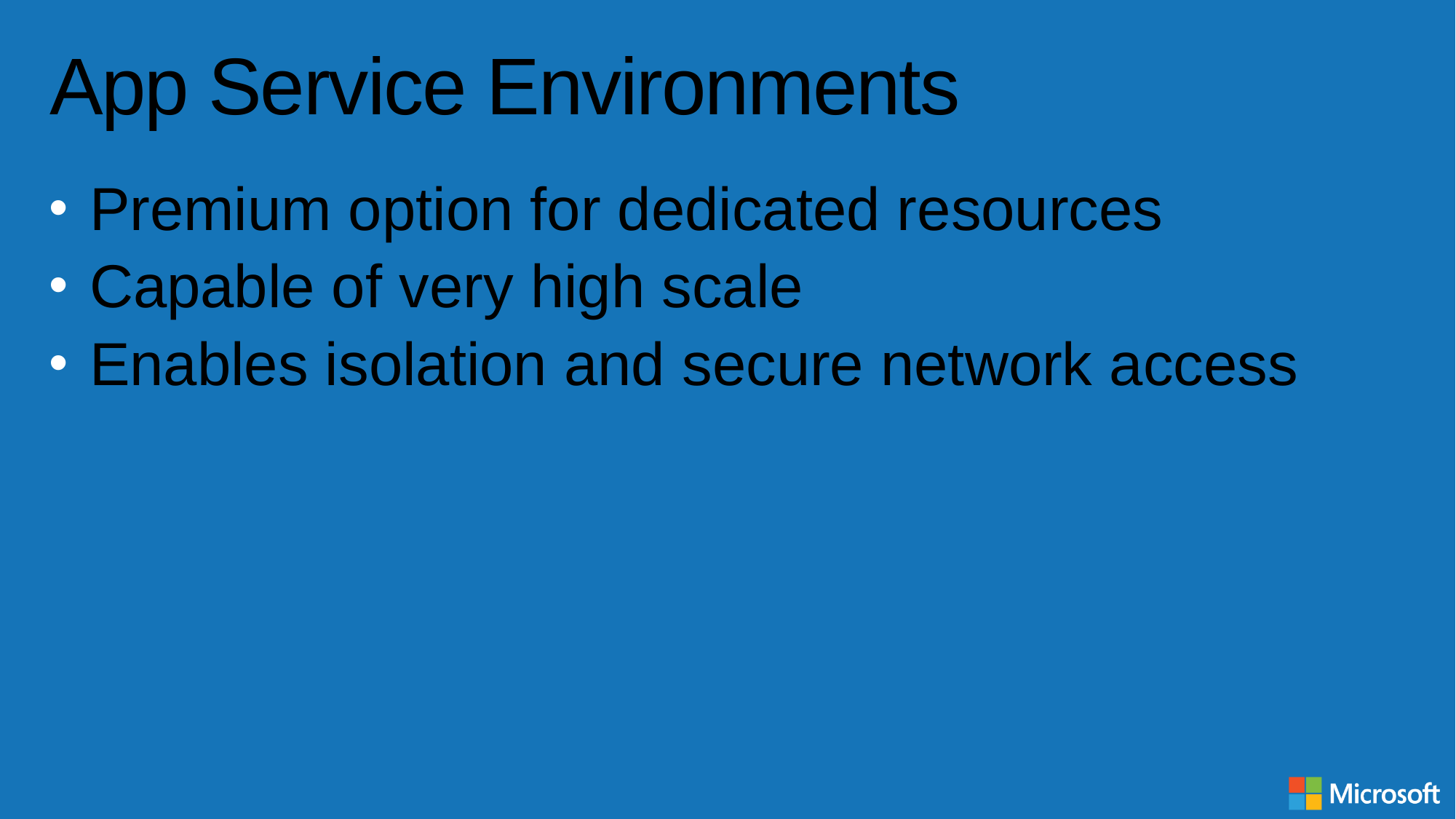

# App Service Environments
Premium option for dedicated resources
Capable of very high scale
Enables isolation and secure network access